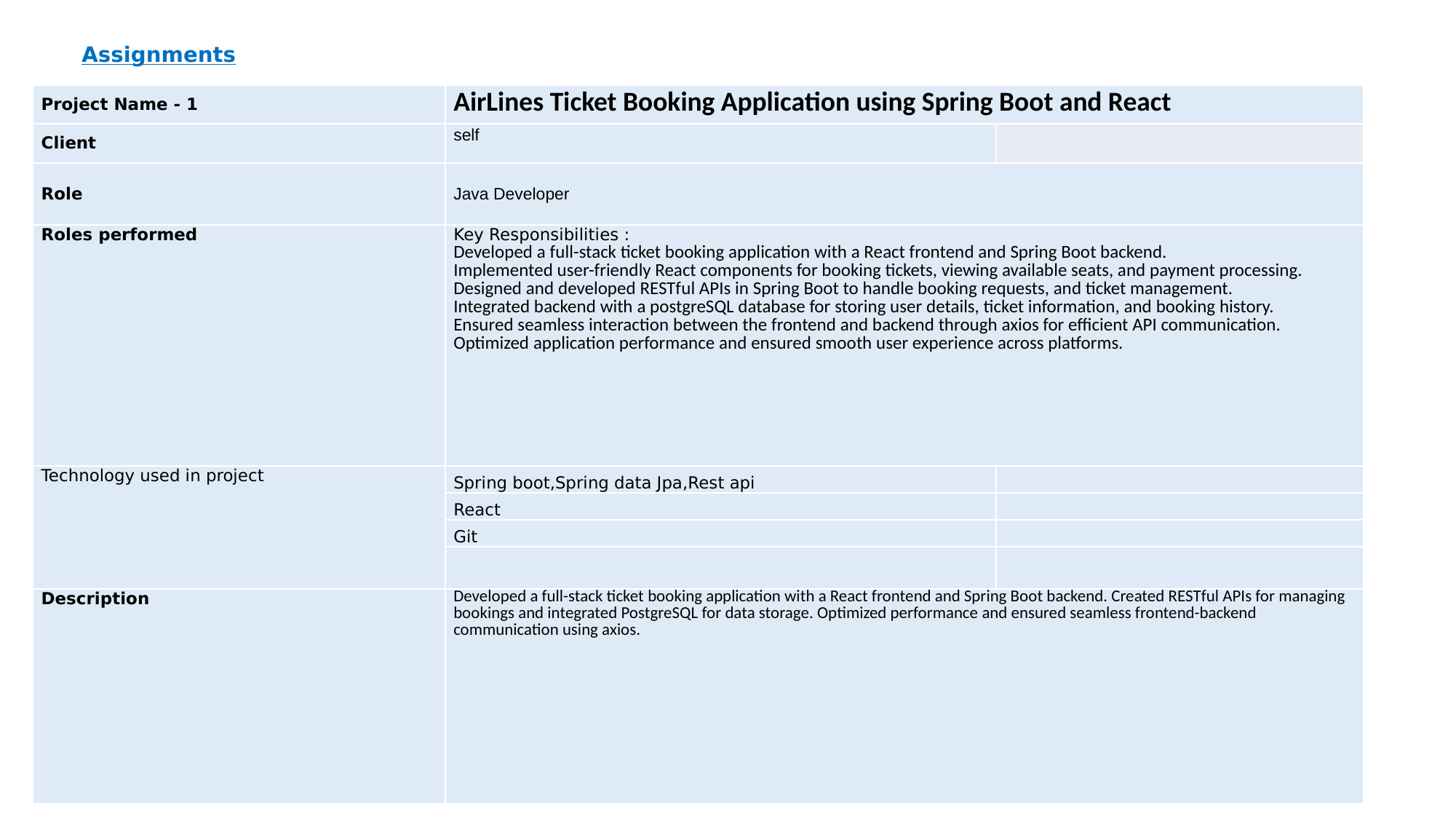

# Assignments
| Project Name - 1 | AirLines Ticket Booking Application using Spring Boot and React |  |
| --- | --- | --- |
| Client | self |  |
| Role | Java Developer |  |
| Roles performed | Key Responsibilities : Developed a full-stack ticket booking application with a React frontend and Spring Boot backend. Implemented user-friendly React components for booking tickets, viewing available seats, and payment processing. Designed and developed RESTful APIs in Spring Boot to handle booking requests, and ticket management. Integrated backend with a postgreSQL database for storing user details, ticket information, and booking history. Ensured seamless interaction between the frontend and backend through axios for efficient API communication. Optimized application performance and ensured smooth user experience across platforms. |  |
| Technology used in project | Spring boot,Spring data Jpa,Rest api |  |
|  | React |  |
|  | Git |  |
|  |  |  |
| Description | Developed a full-stack ticket booking application with a React frontend and Spring Boot backend. Created RESTful APIs for managing bookings and integrated PostgreSQL for data storage. Optimized performance and ensured seamless frontend-backend communication using axios. |  |